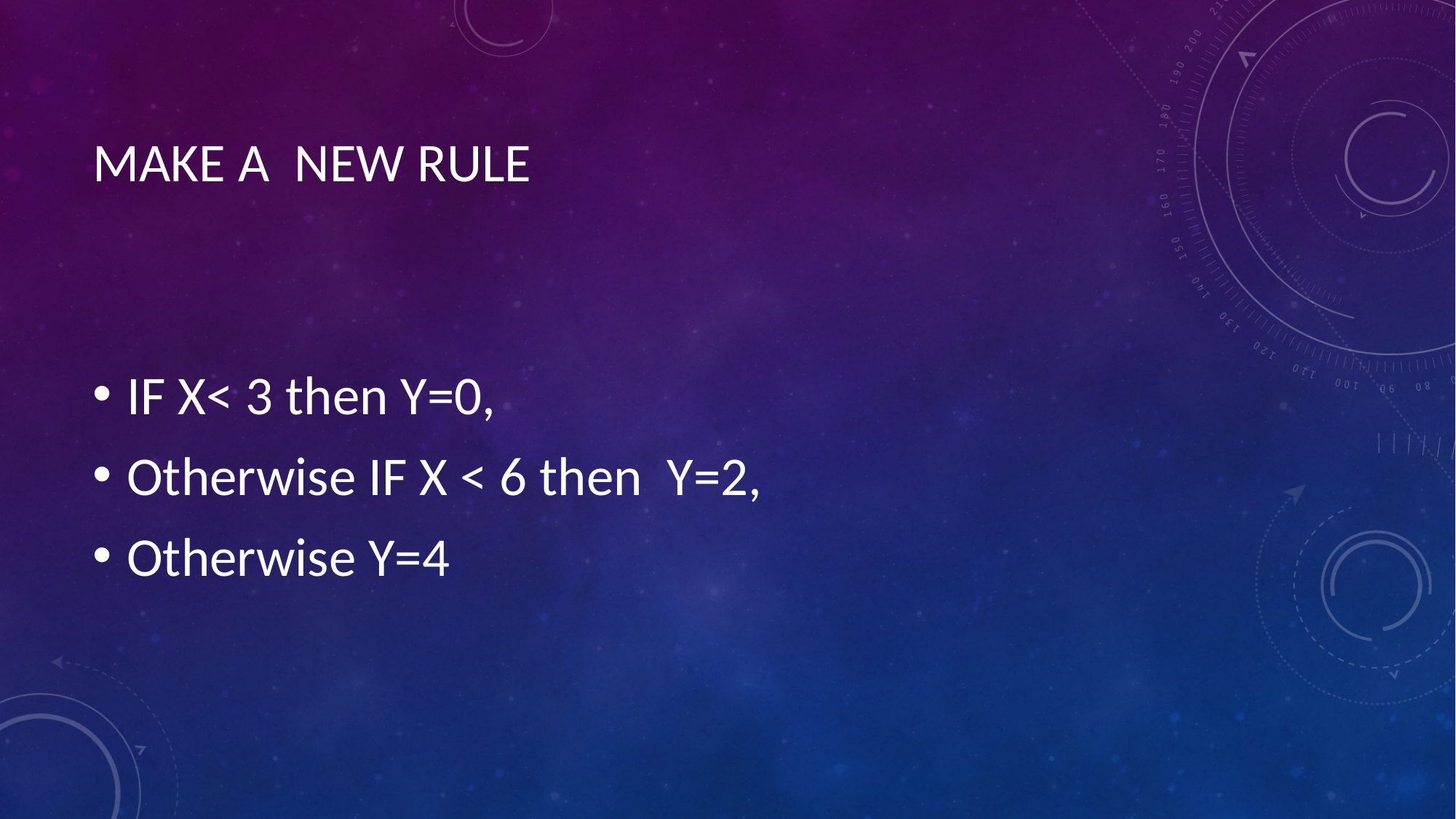

# Make a  new Rule
IF X< 3 then Y=0,
Otherwise IF X < 6 then  Y=2,
Otherwise Y=4